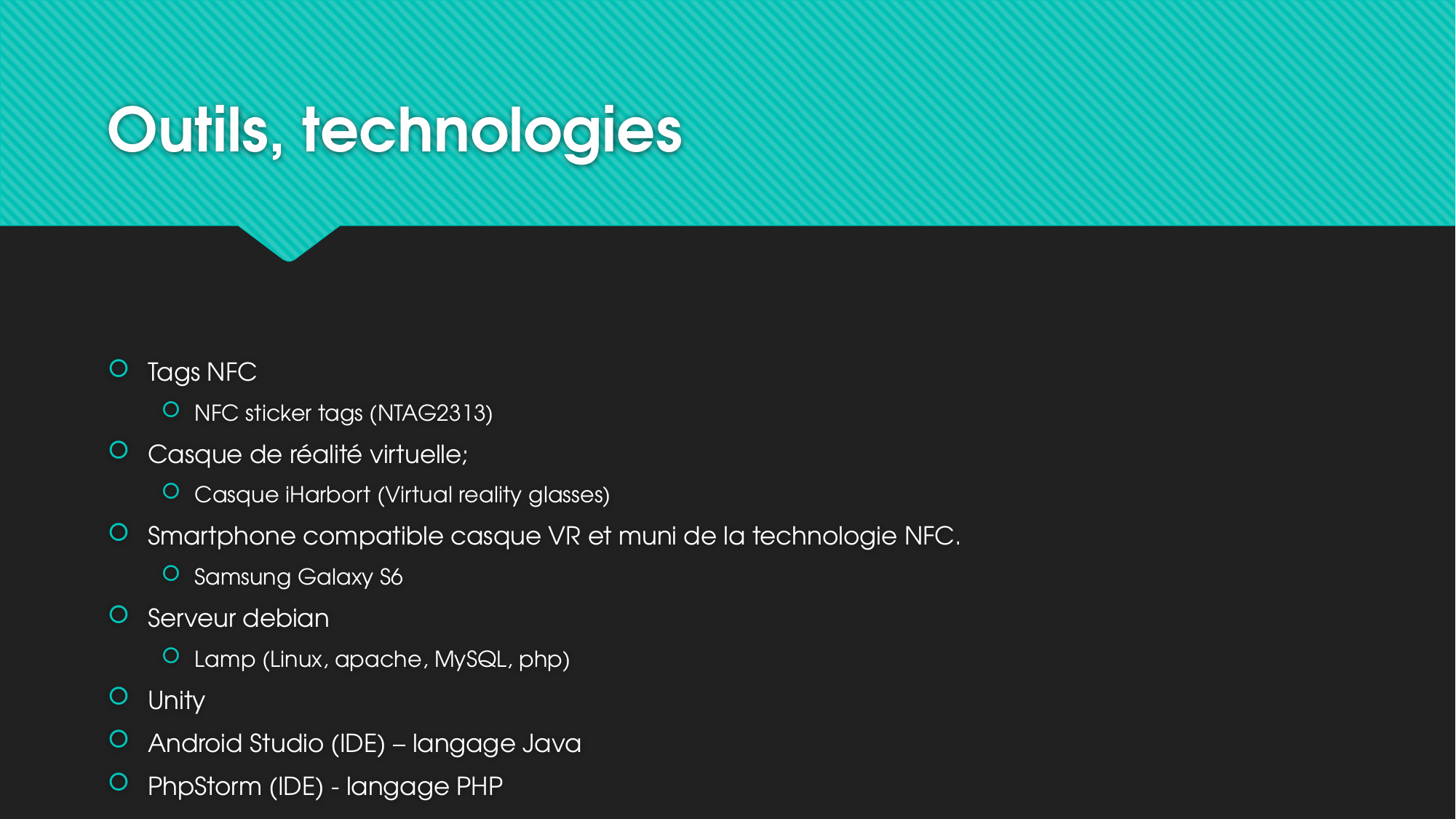

# Outils, technologies

Tags NFC
NFC sticker tags (NTAG2313)
Casque de réalité virtuelle;
Casque iHarbort (Virtual reality glasses)
Smartphone compatible casque VR et muni de la technologie NFC.
Samsung Galaxy S6
Serveur debian
Lamp (Linux, apache, MySQL, php)
Unity
Android Studio (IDE) – langage Java
PhpStorm (IDE) - langage PHP